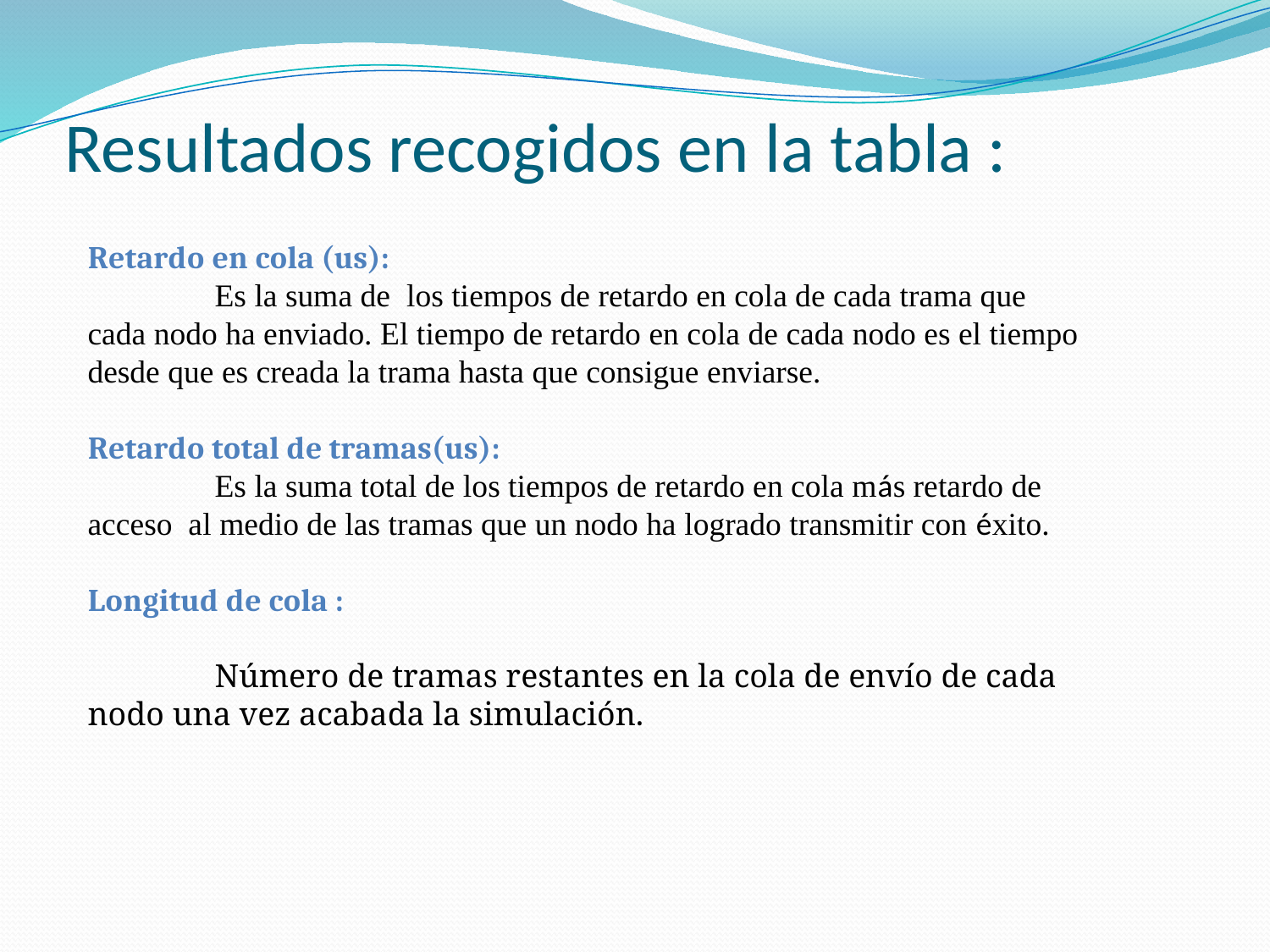

# Resultados recogidos en la tabla :
Retardo en cola (us):
	Es la suma de  los tiempos de retardo en cola de cada trama que cada nodo ha enviado. El tiempo de retardo en cola de cada nodo es el tiempo desde que es creada la trama hasta que consigue enviarse.

Retardo total de tramas(us):
	Es la suma total de los tiempos de retardo en cola más retardo de acceso  al medio de las tramas que un nodo ha logrado transmitir con éxito.

Longitud de cola :

	Número de tramas restantes en la cola de envío de cada nodo una vez acabada la simulación.